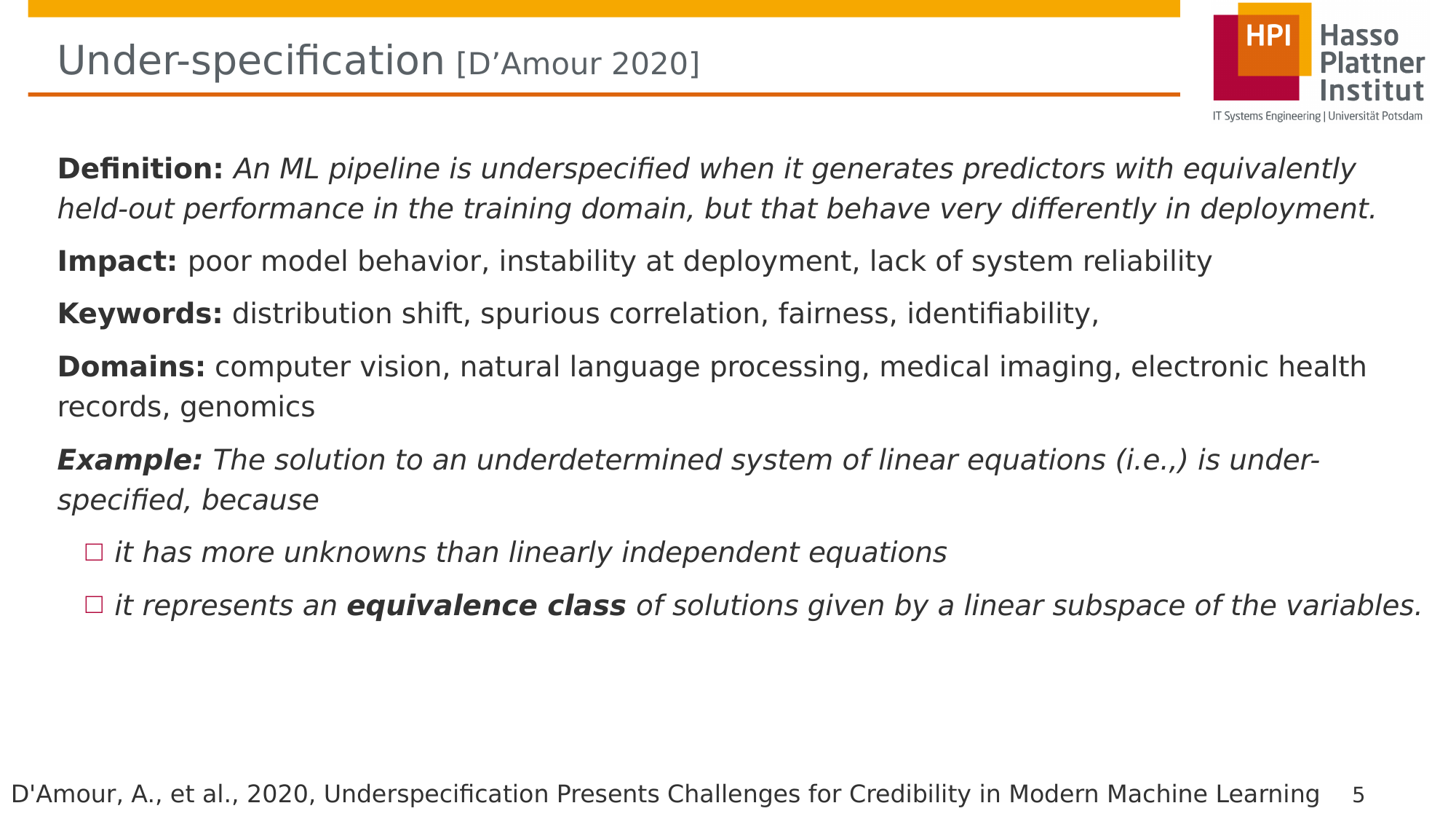

# Under-specification [D’Amour 2020]
Definition: An ML pipeline is underspecified when it generates predictors with equivalently held-out performance in the training domain, but that behave very differently in deployment.
Impact: poor model behavior, instability at deployment, lack of system reliability
Keywords: distribution shift, spurious correlation, fairness, identifiability,
Domains: computer vision, natural language processing, medical imaging, electronic health records, genomics
Example: The solution to an underdetermined system of linear equations (i.e.,) is under-specified, because
it has more unknowns than linearly independent equations
it represents an equivalence class of solutions given by a linear subspace of the variables.

D'Amour, A., et al., 2020, Underspecification Presents Challenges for Credibility in Modern Machine Learning
5